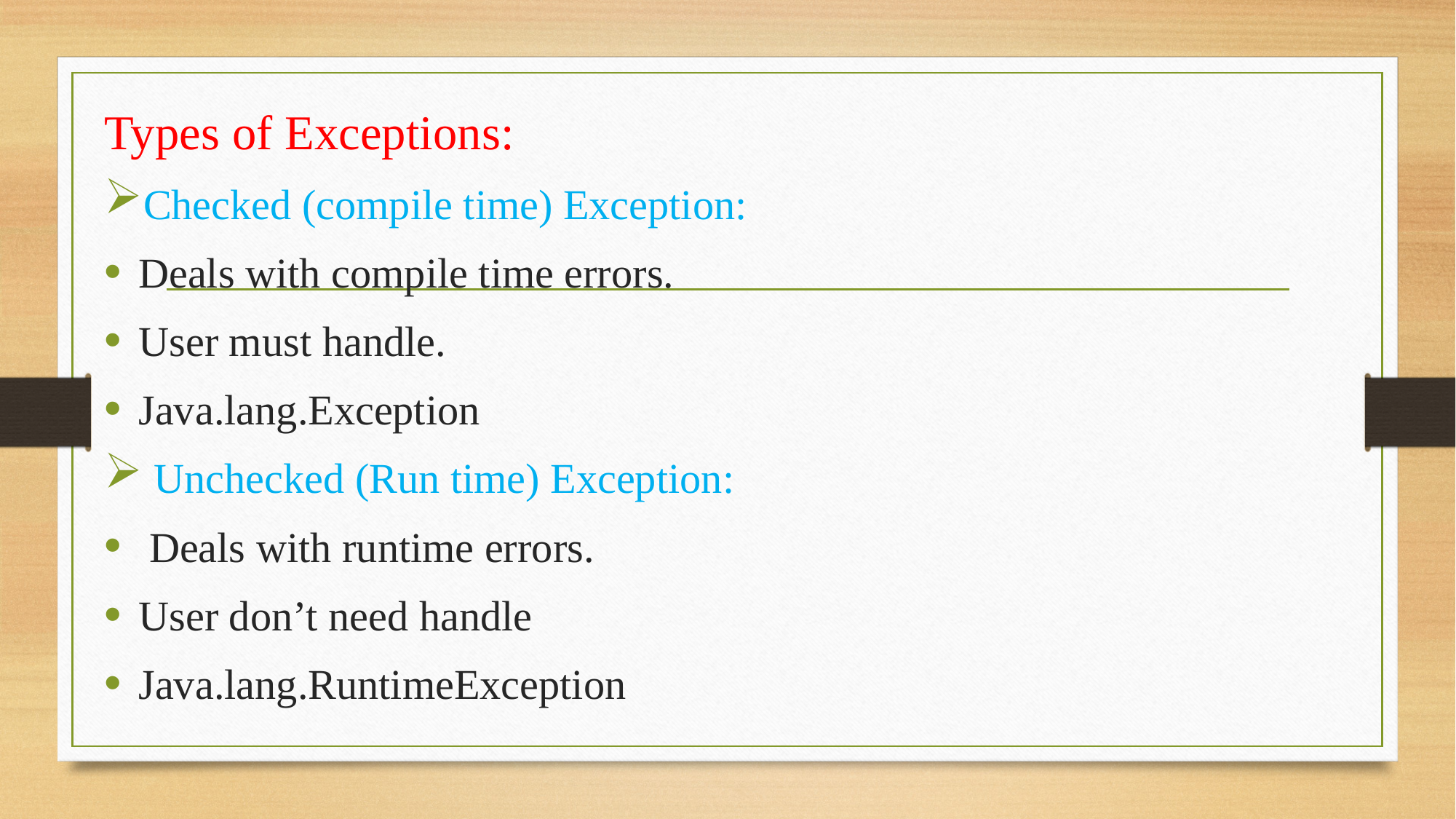

Types of Exceptions:
Checked (compile time) Exception:
Deals with compile time errors.
User must handle.
Java.lang.Exception
 Unchecked (Run time) Exception:
 Deals with runtime errors.
User don’t need handle
Java.lang.RuntimeException